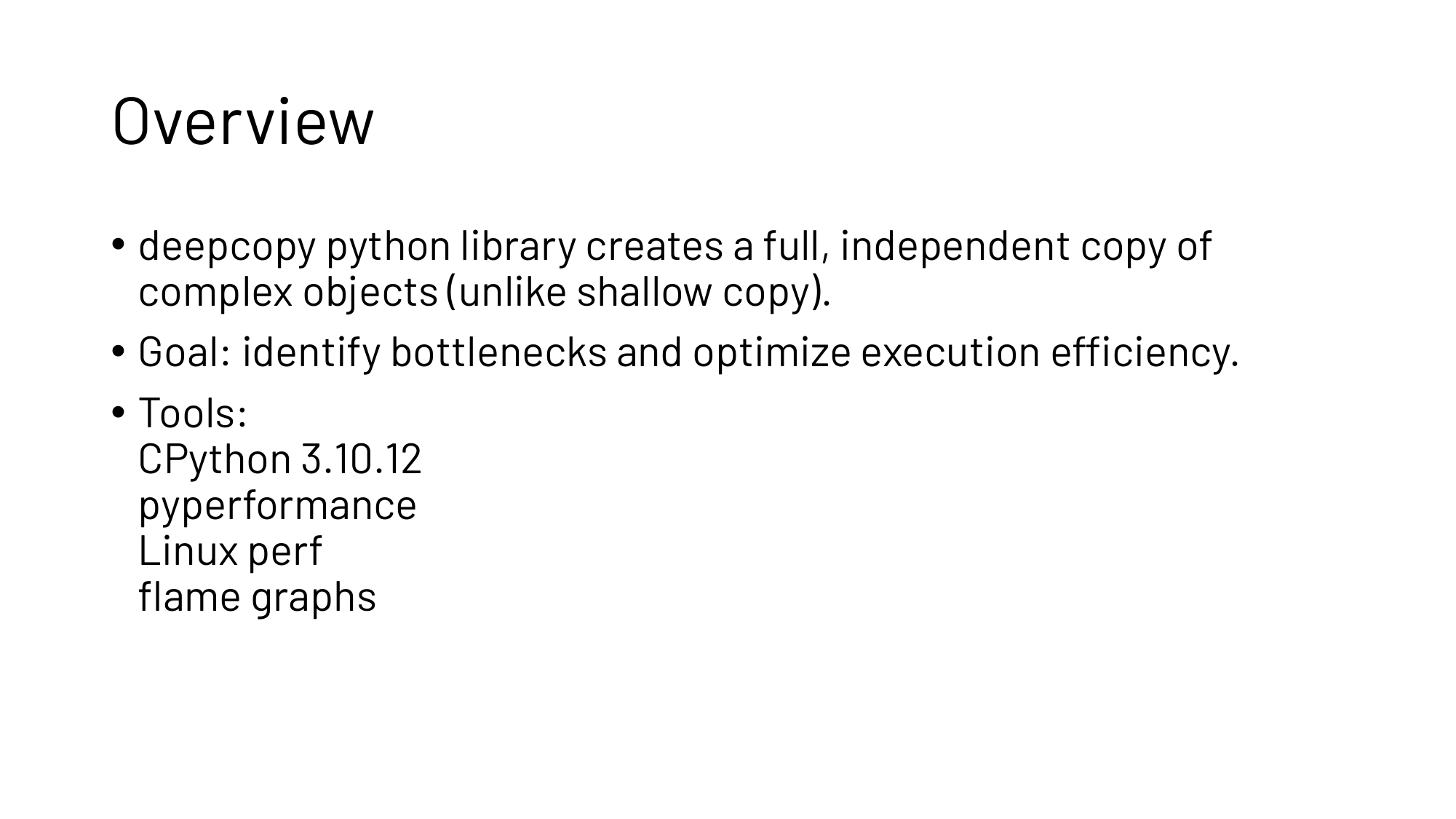

# Overview
deepcopy python library creates a full, independent copy of complex objects (unlike shallow copy).
Goal: identify bottlenecks and optimize execution efficiency.
Tools:
CPython 3.10.12
pyperformance
Linux perf
flame graphs